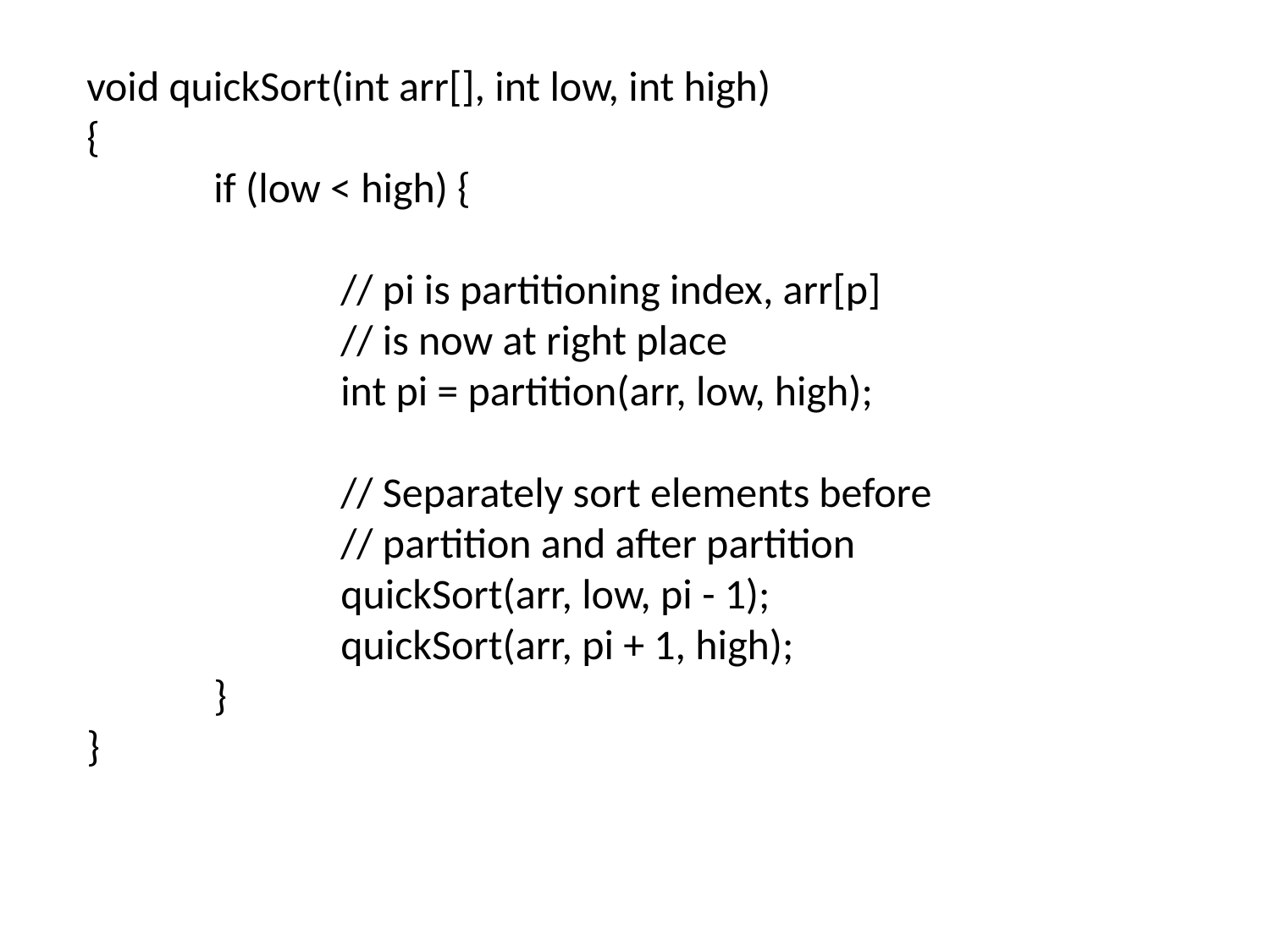

void quickSort(int arr[], int low, int high)
{
	if (low < high) {

		// pi is partitioning index, arr[p]
		// is now at right place
		int pi = partition(arr, low, high);

		// Separately sort elements before
		// partition and after partition
		quickSort(arr, low, pi - 1);
		quickSort(arr, pi + 1, high);
	}
}